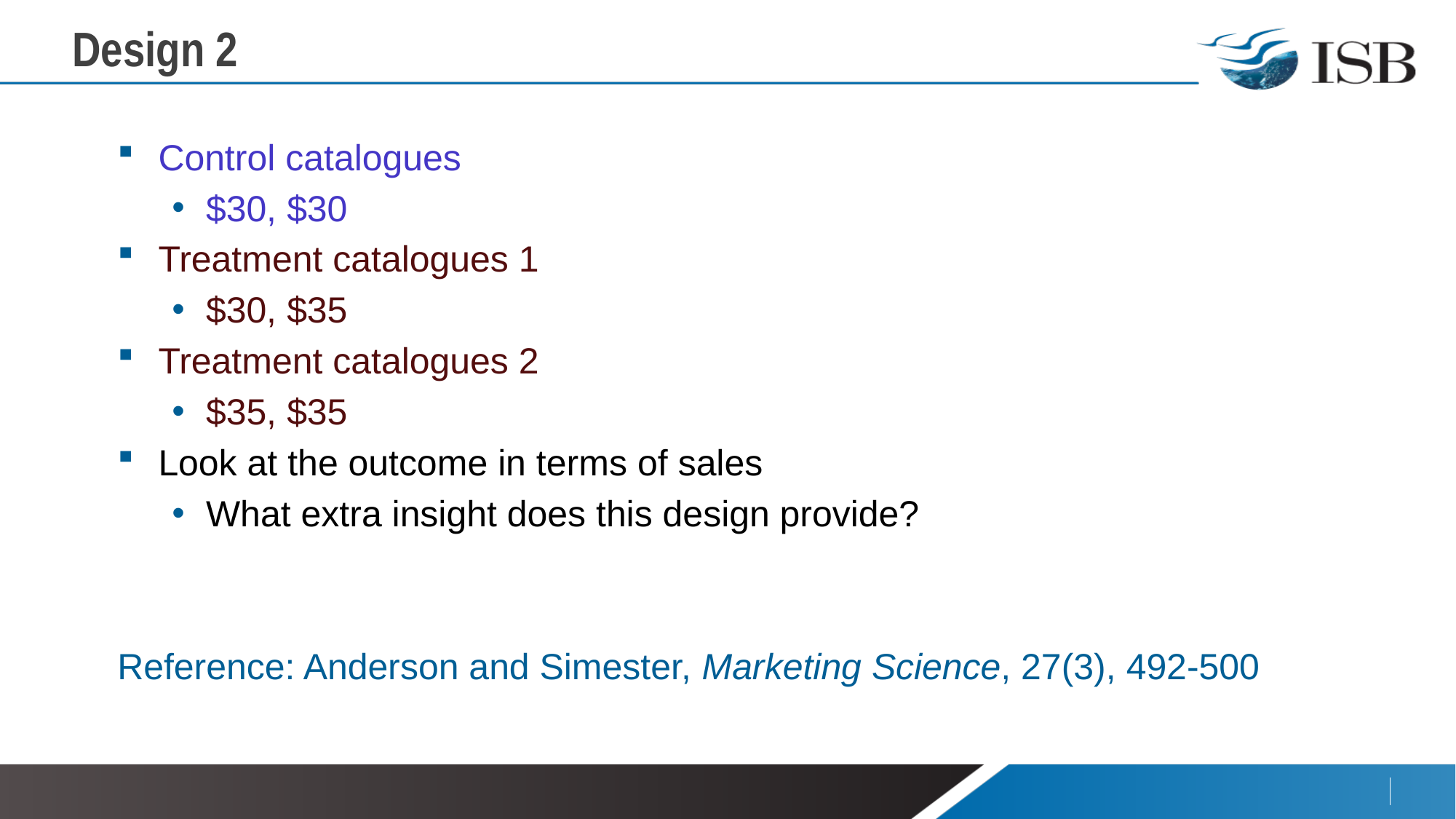

Design 2
Control catalogues
$30, $30
Treatment catalogues 1
$30, $35
Treatment catalogues 2
$35, $35
Look at the outcome in terms of sales
What extra insight does this design provide?

Reference: Anderson and Simester, Marketing Science, 27(3), 492-500